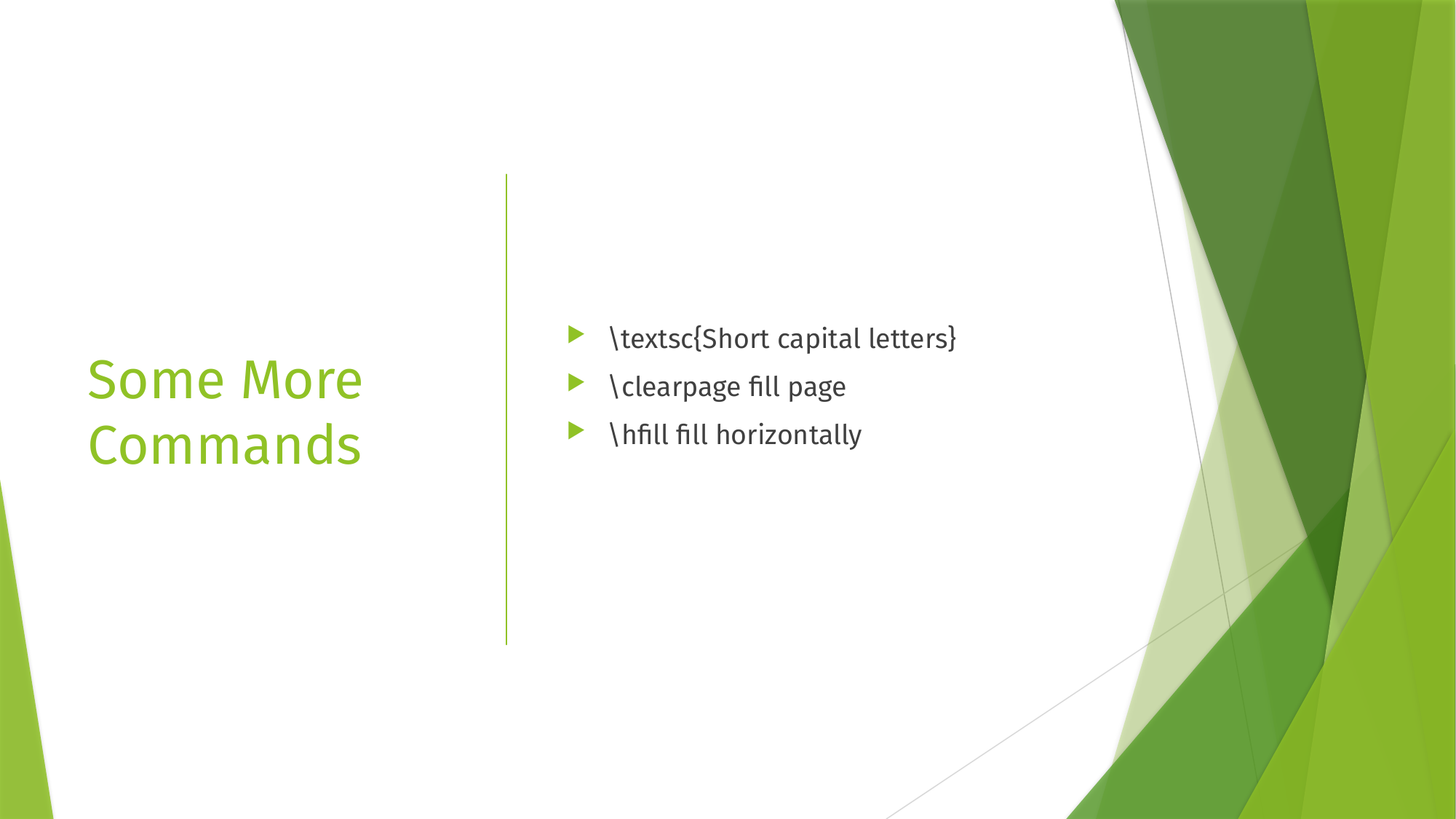

# Some More Commands
\textsc{Short capital letters}
\clearpage fill page
\hfill fill horizontally